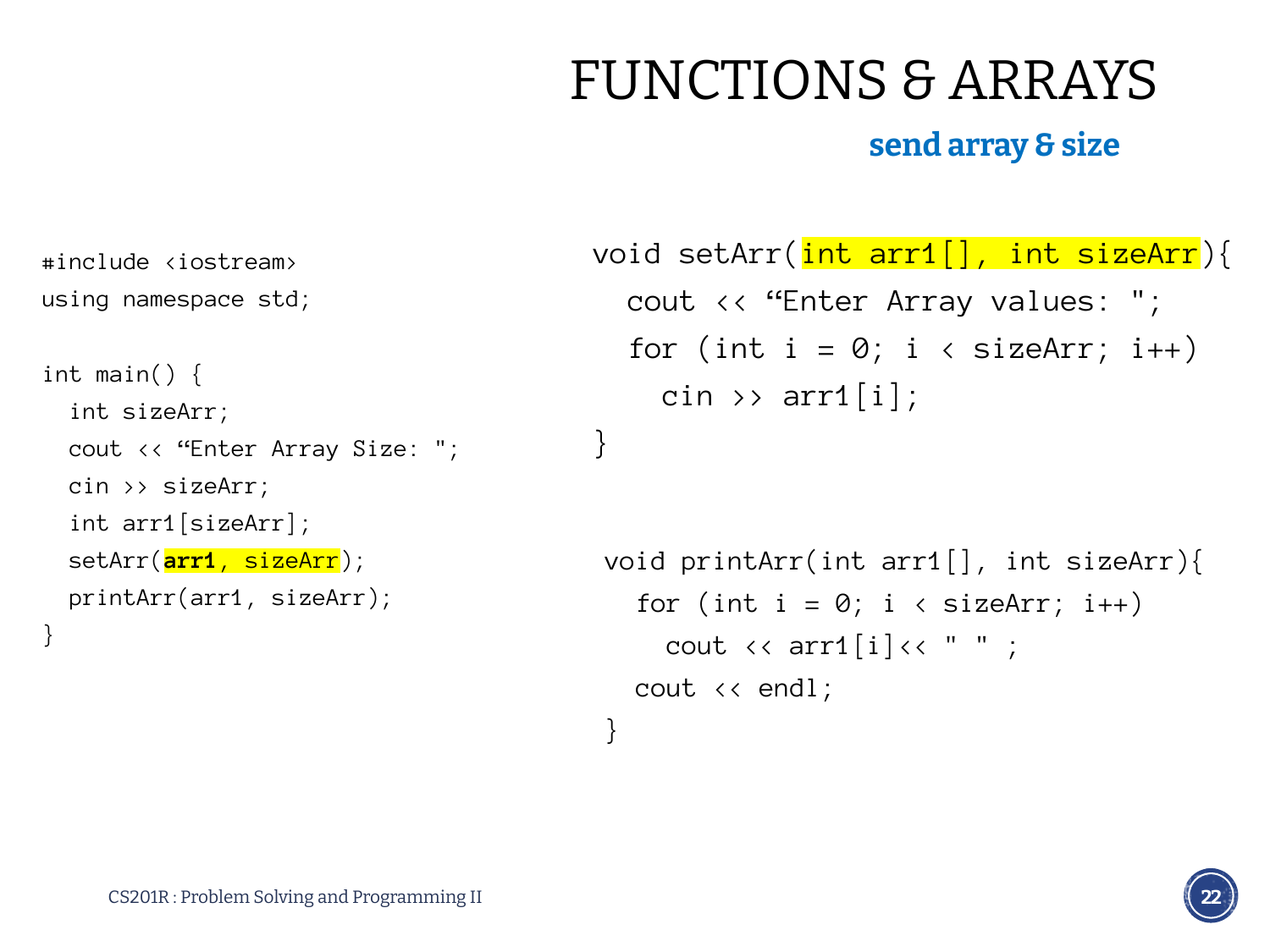

# Functions & Arrays
send array & size
void setArr(int arr1[], int sizeArr){
  cout << “Enter Array values: ";
  for (int i = 0; i < sizeArr; i++)
    cin >> arr1[i];
}

#include <iostream>
using namespace std;

int main() {
  int sizeArr;
  cout << “Enter Array Size: ";
  cin >> sizeArr;
  int arr1[sizeArr];
  setArr(arr1, sizeArr);
  printArr(arr1, sizeArr);
}
void printArr(int arr1[], int sizeArr){
  for (int i = 0; i < sizeArr; i++)
    cout << arr1[i]<< " " ;
  cout << endl;
}
CS201R : Problem Solving and Programming II
22